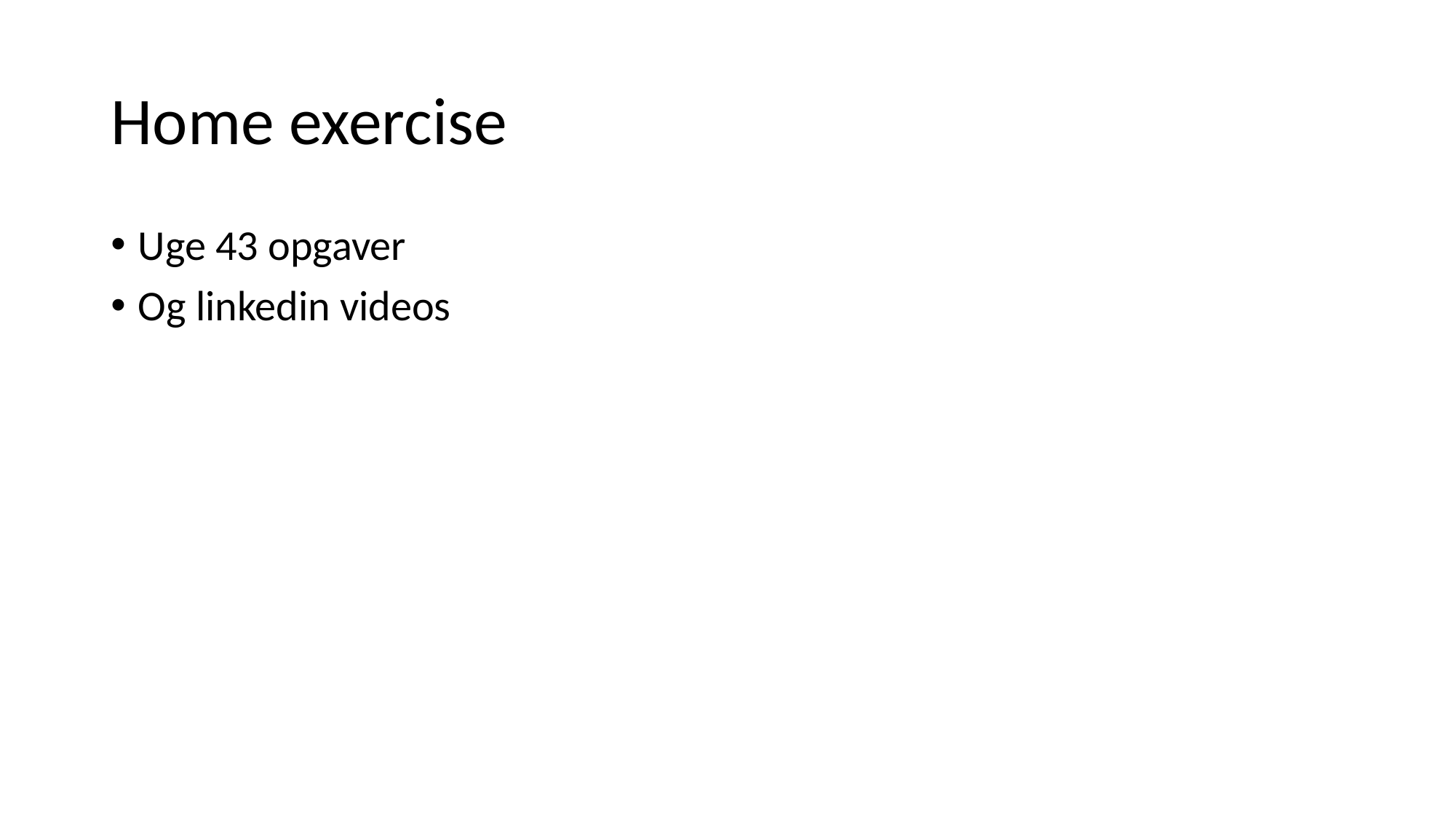

# Home exercise
Uge 43 opgaver
Og linkedin videos